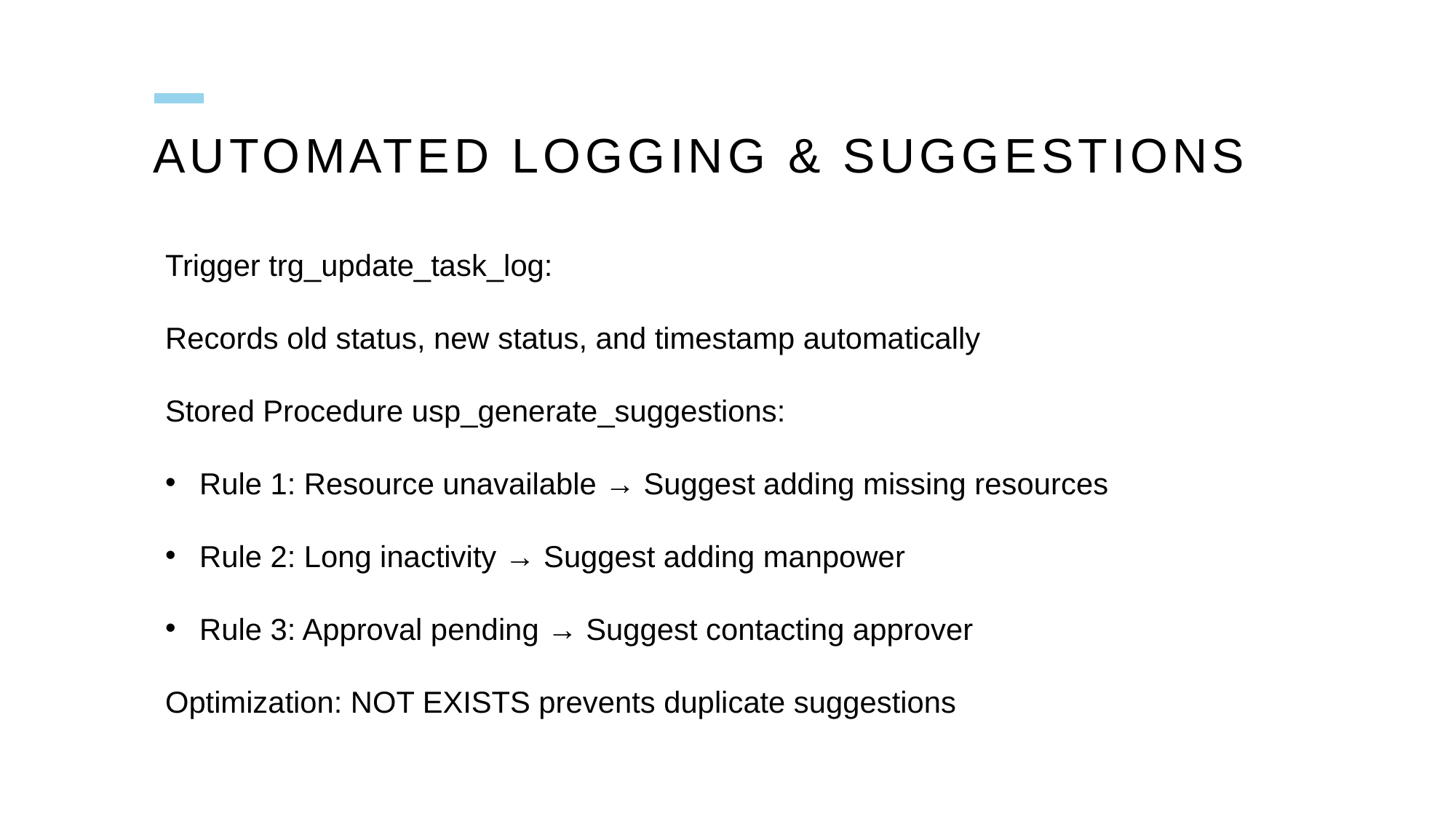

# Automated Logging & Suggestions
Trigger trg_update_task_log:

Records old status, new status, and timestamp automatically

Stored Procedure usp_generate_suggestions:

Rule 1: Resource unavailable → Suggest adding missing resources

Rule 2: Long inactivity → Suggest adding manpower

Rule 3: Approval pending → Suggest contacting approver

Optimization: NOT EXISTS prevents duplicate suggestions